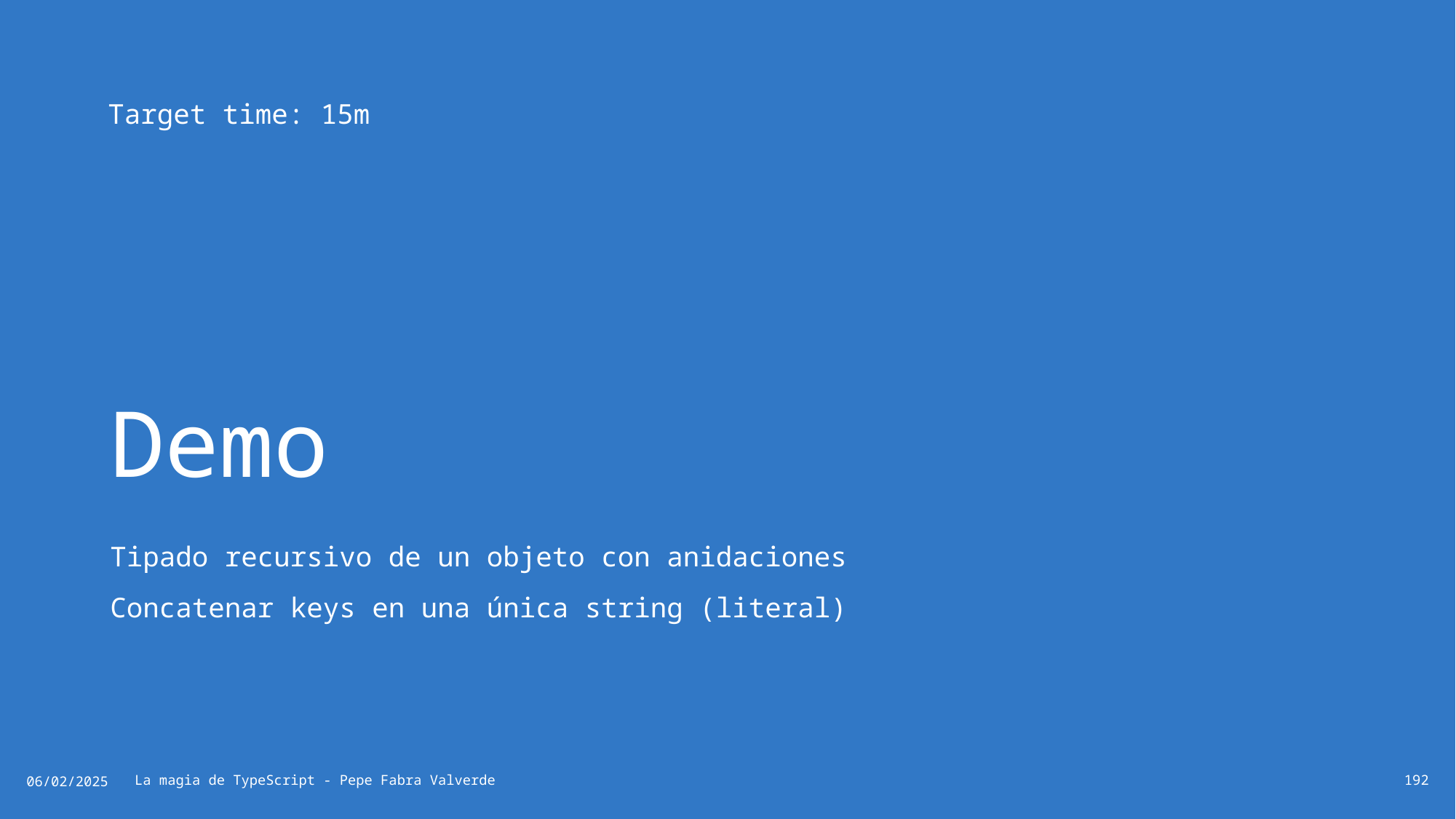

# Demo
Target time: 15m
Tipado recursivo de un objeto con anidaciones
Concatenar keys en una única string (literal)
06/02/2025
La magia de TypeScript - Pepe Fabra Valverde
192